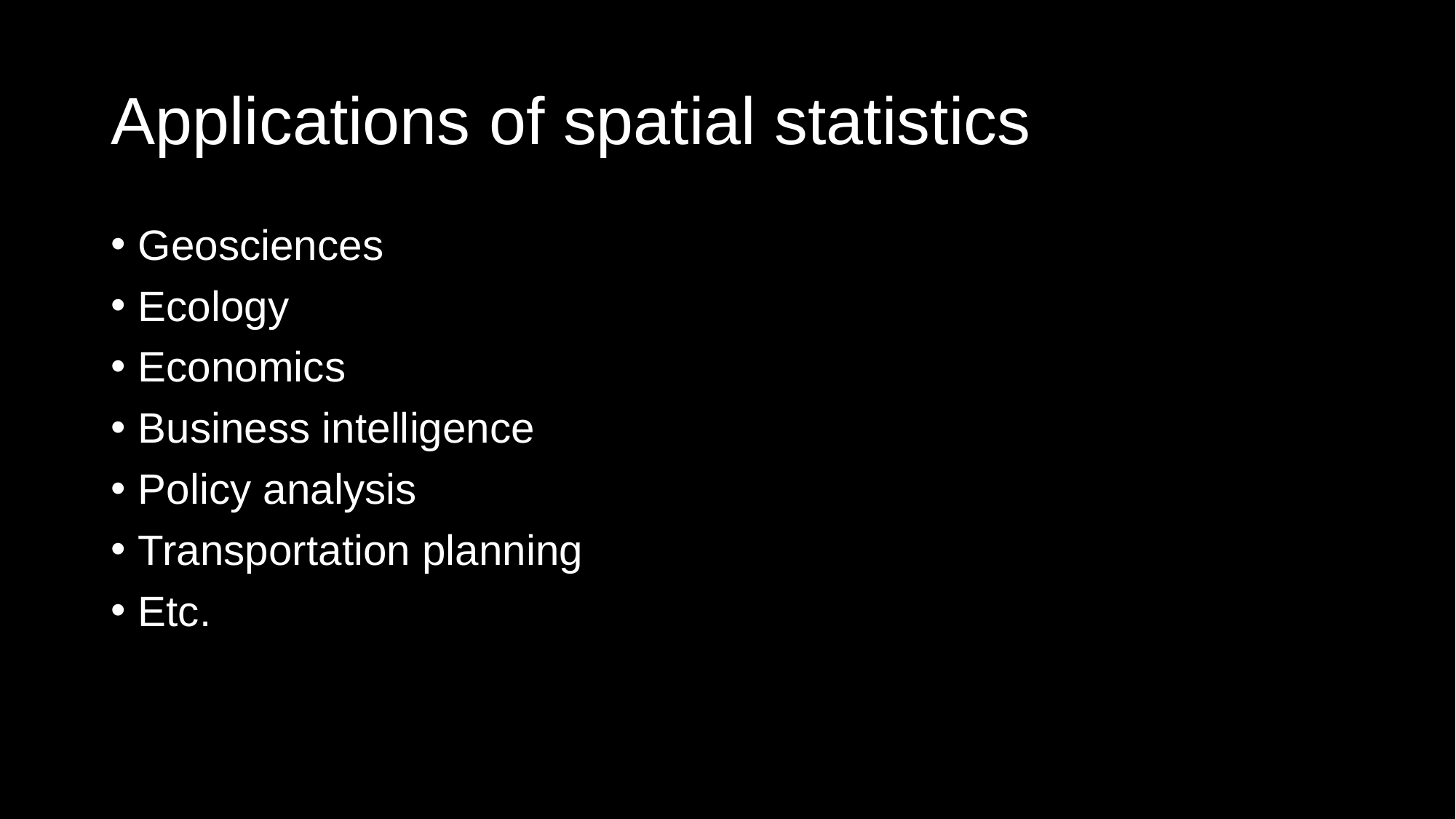

# Applications of spatial statistics
Geosciences
Ecology
Economics
Business intelligence
Policy analysis
Transportation planning
Etc.